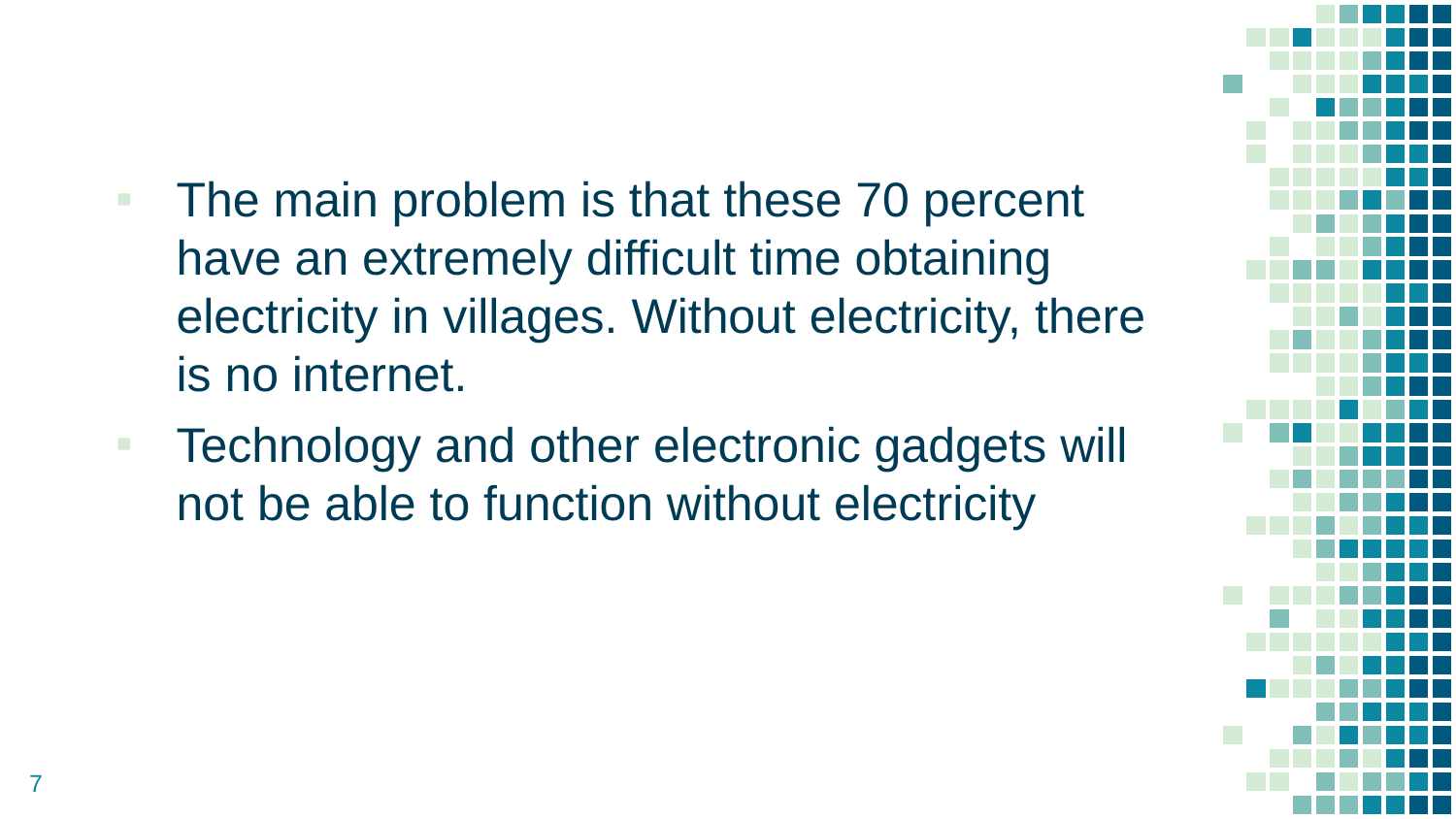

The main problem is that these 70 percent have an extremely difficult time obtaining electricity in villages. Without electricity, there is no internet.
Technology and other electronic gadgets will not be able to function without electricity
7